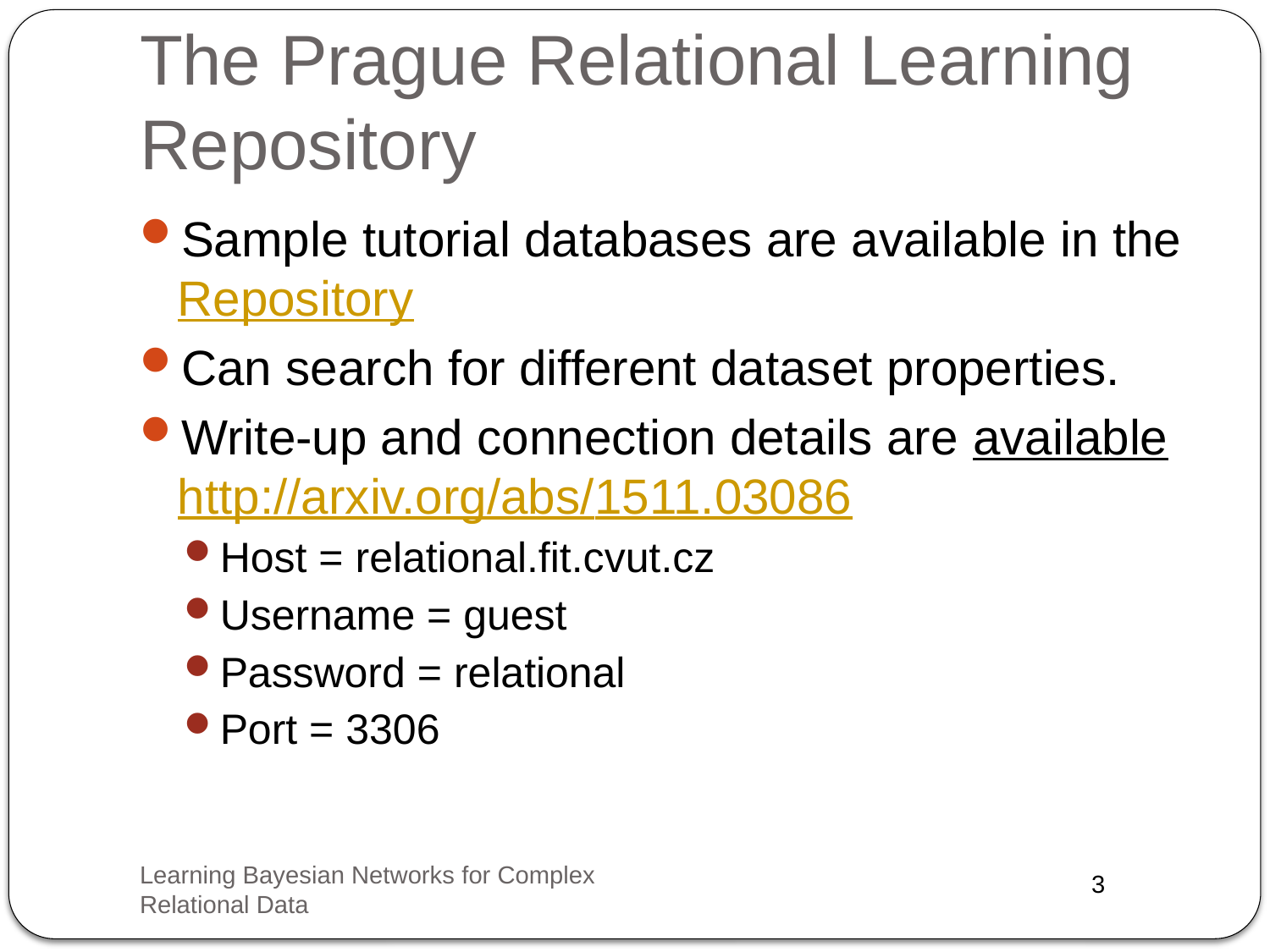

# The Prague Relational Learning Repository
Sample tutorial databases are available in the Repository
Can search for different dataset properties.
Write-up and connection details are available
http://arxiv.org/abs/1511.03086
Host = relational.fit.cvut.cz
Username = guest
Password = relational
Port = 3306
Learning Bayesian Networks for Complex Relational Data